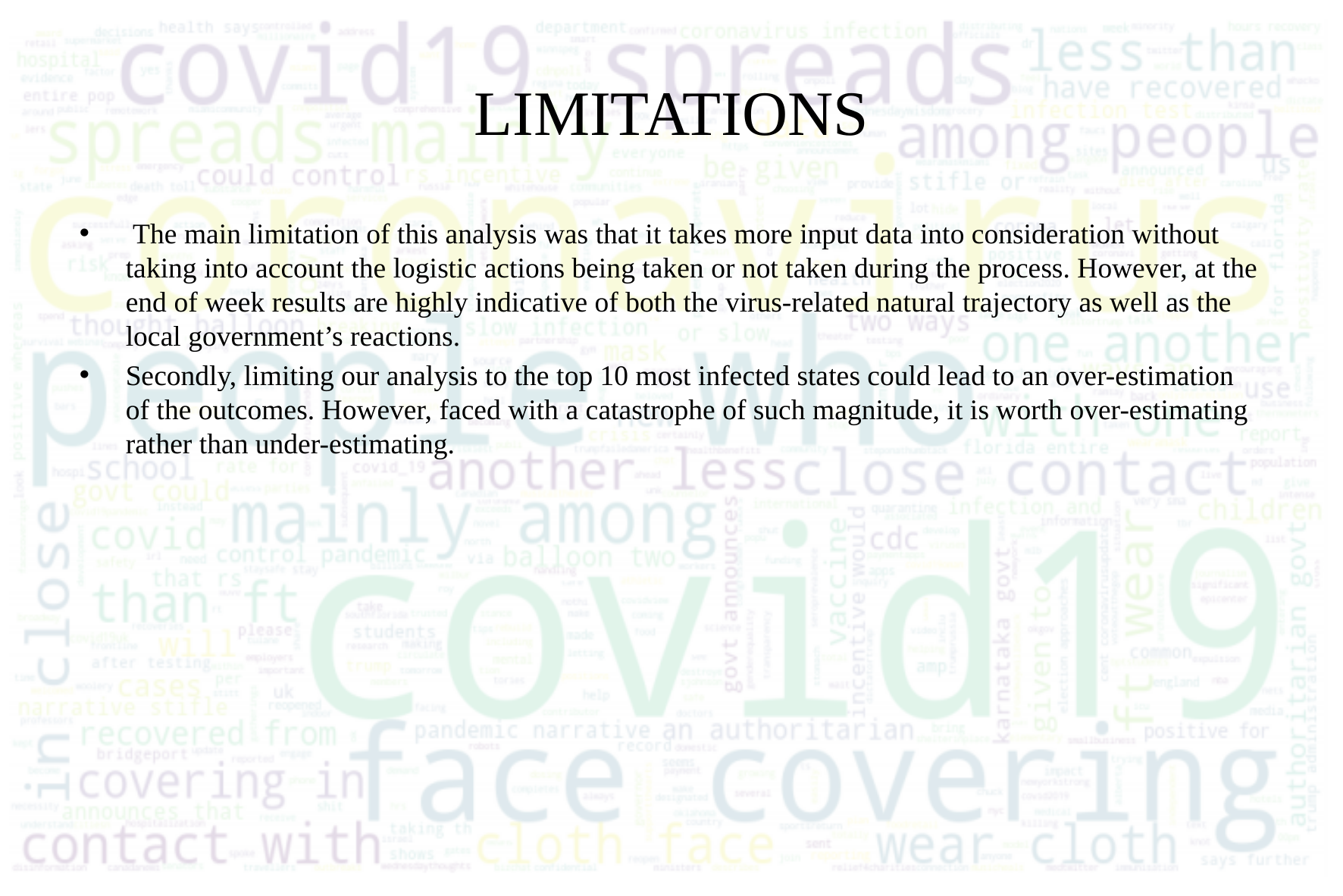

# LIMITATIONS
 The main limitation of this analysis was that it takes more input data into consideration without taking into account the logistic actions being taken or not taken during the process. However, at the end of week results are highly indicative of both the virus-related natural trajectory as well as the local government’s reactions.
Secondly, limiting our analysis to the top 10 most infected states could lead to an over-estimation of the outcomes. However, faced with a catastrophe of such magnitude, it is worth over-estimating rather than under-estimating.